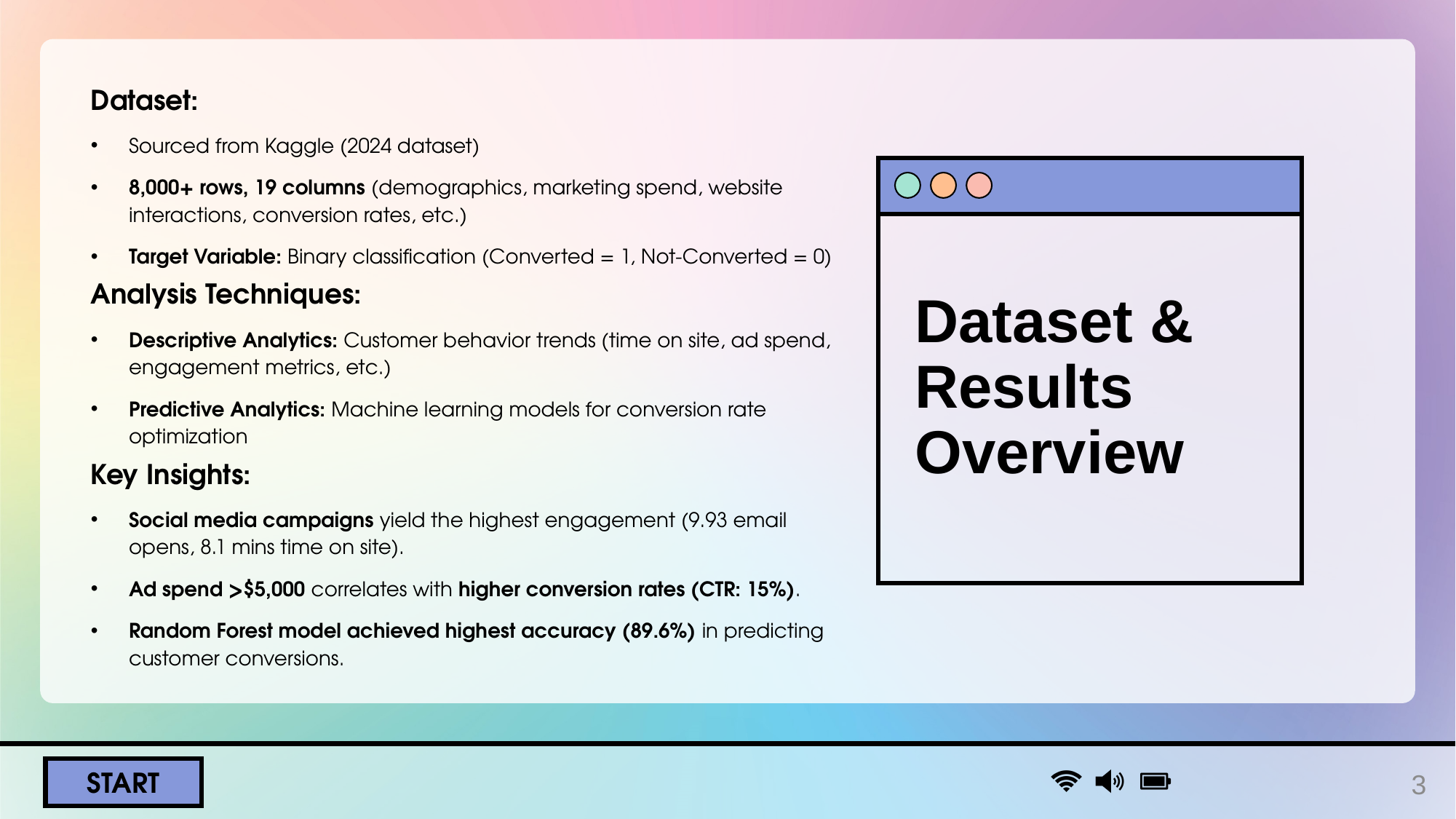

Dataset:
Sourced from Kaggle (2024 dataset)
8,000+ rows, 19 columns (demographics, marketing spend, website interactions, conversion rates, etc.)
Target Variable: Binary classification (Converted = 1, Not-Converted = 0)
Analysis Techniques:
Descriptive Analytics: Customer behavior trends (time on site, ad spend, engagement metrics, etc.)
Predictive Analytics: Machine learning models for conversion rate optimization
Key Insights:
Social media campaigns yield the highest engagement (9.93 email opens, 8.1 mins time on site).
Ad spend >$5,000 correlates with higher conversion rates (CTR: 15%).
Random Forest model achieved highest accuracy (89.6%) in predicting customer conversions.
# Dataset & Results Overview
3